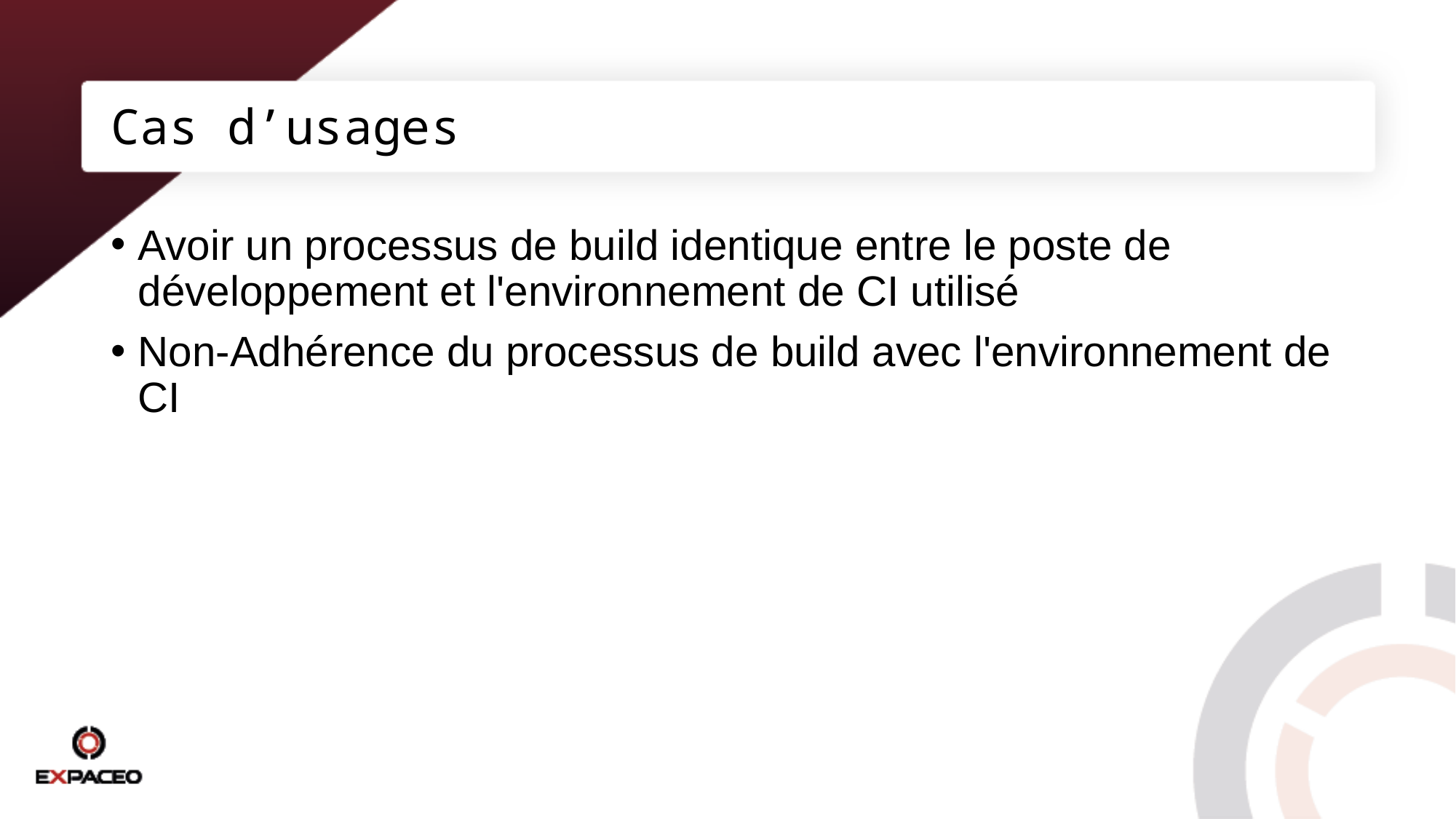

# Cas d’usages
Avoir un processus de build identique entre le poste de développement et l'environnement de CI utilisé
Non-Adhérence du processus de build avec l'environnement de CI